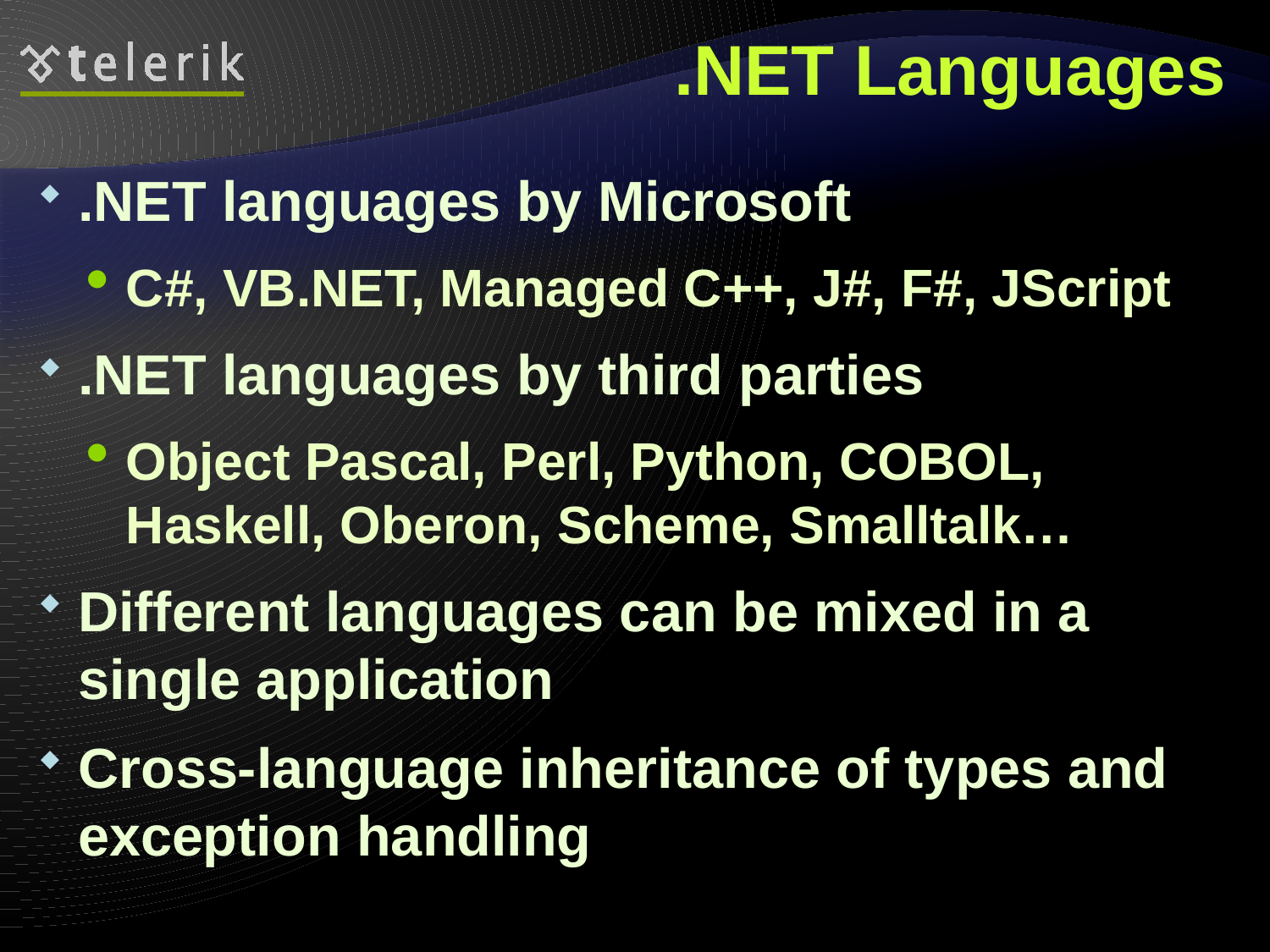

# .NET Languages
.NET languages by Microsoft
C#, VB.NET, Managed C++, J#, F#, JScript
.NET languages by third parties
Object Pascal, Perl, Python, COBOL,  Haskell, Oberon, Scheme, Smalltalk…
Different languages can be mixed in a single application
Cross-language inheritance of types and exception handling